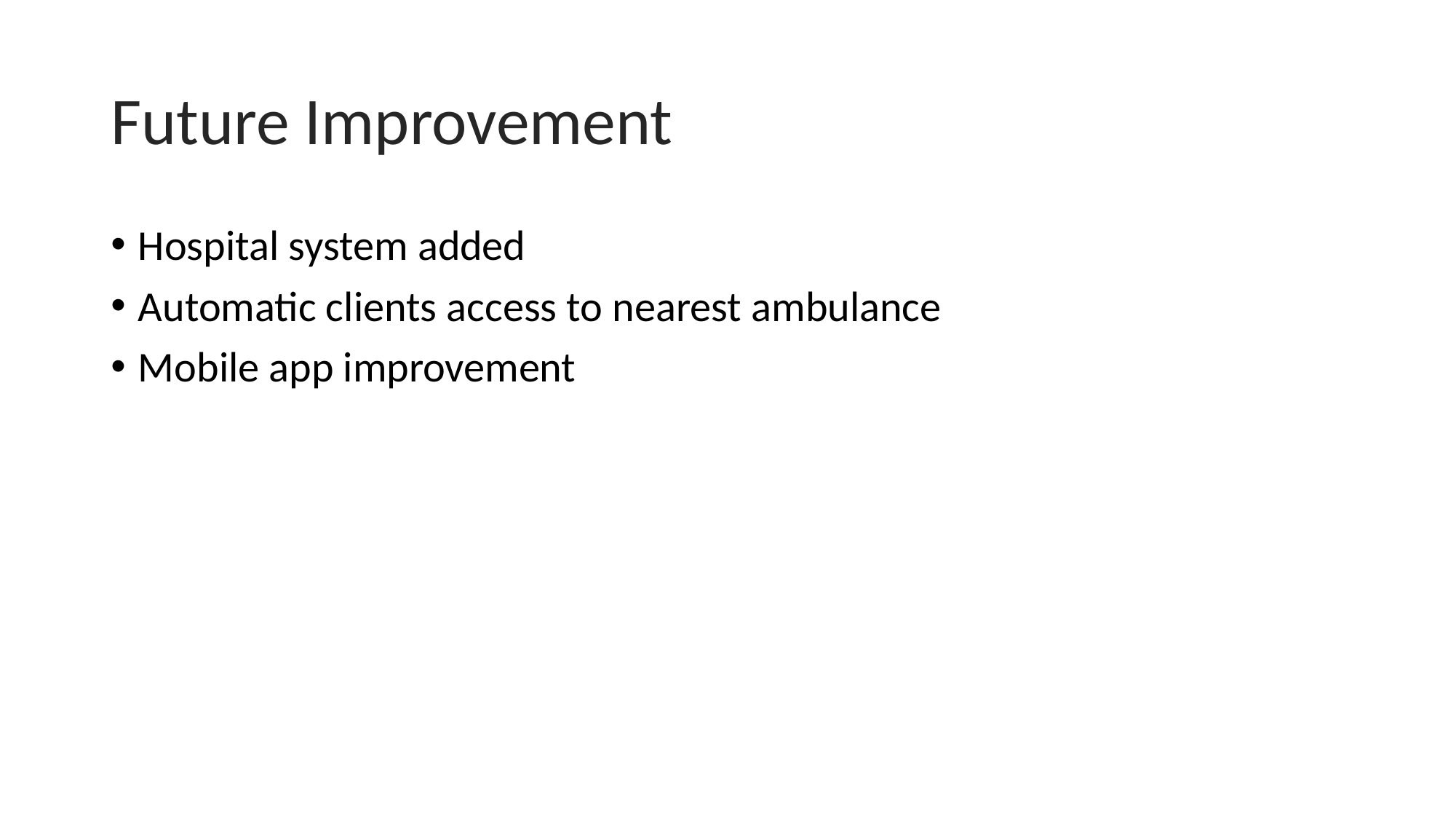

# Future Improvement
Hospital system added
Automatic clients access to nearest ambulance
Mobile app improvement